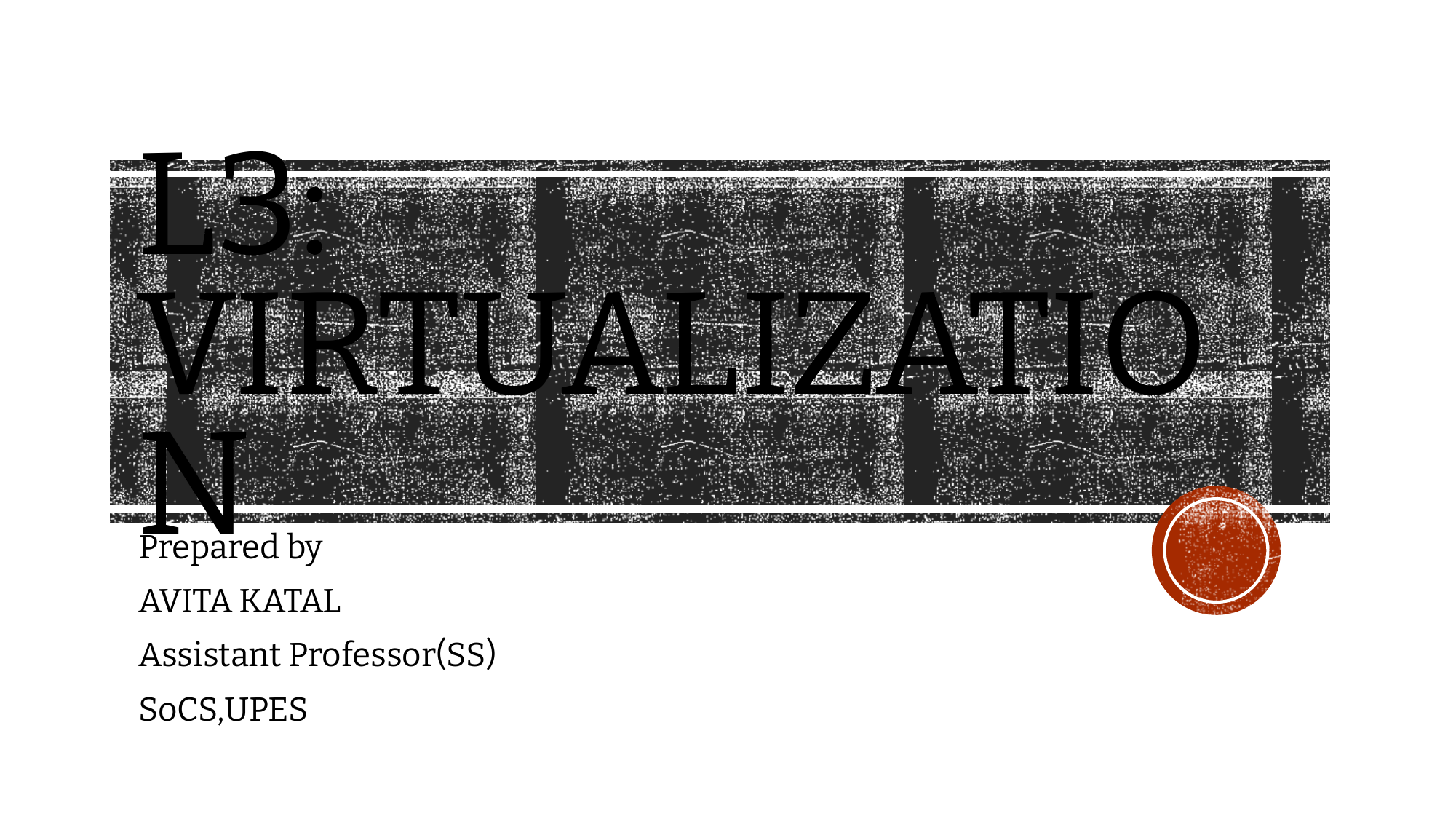

# L3: Virtualization
Prepared by
AVITA KATAL
Assistant Professor(SS)
SoCS,UPES